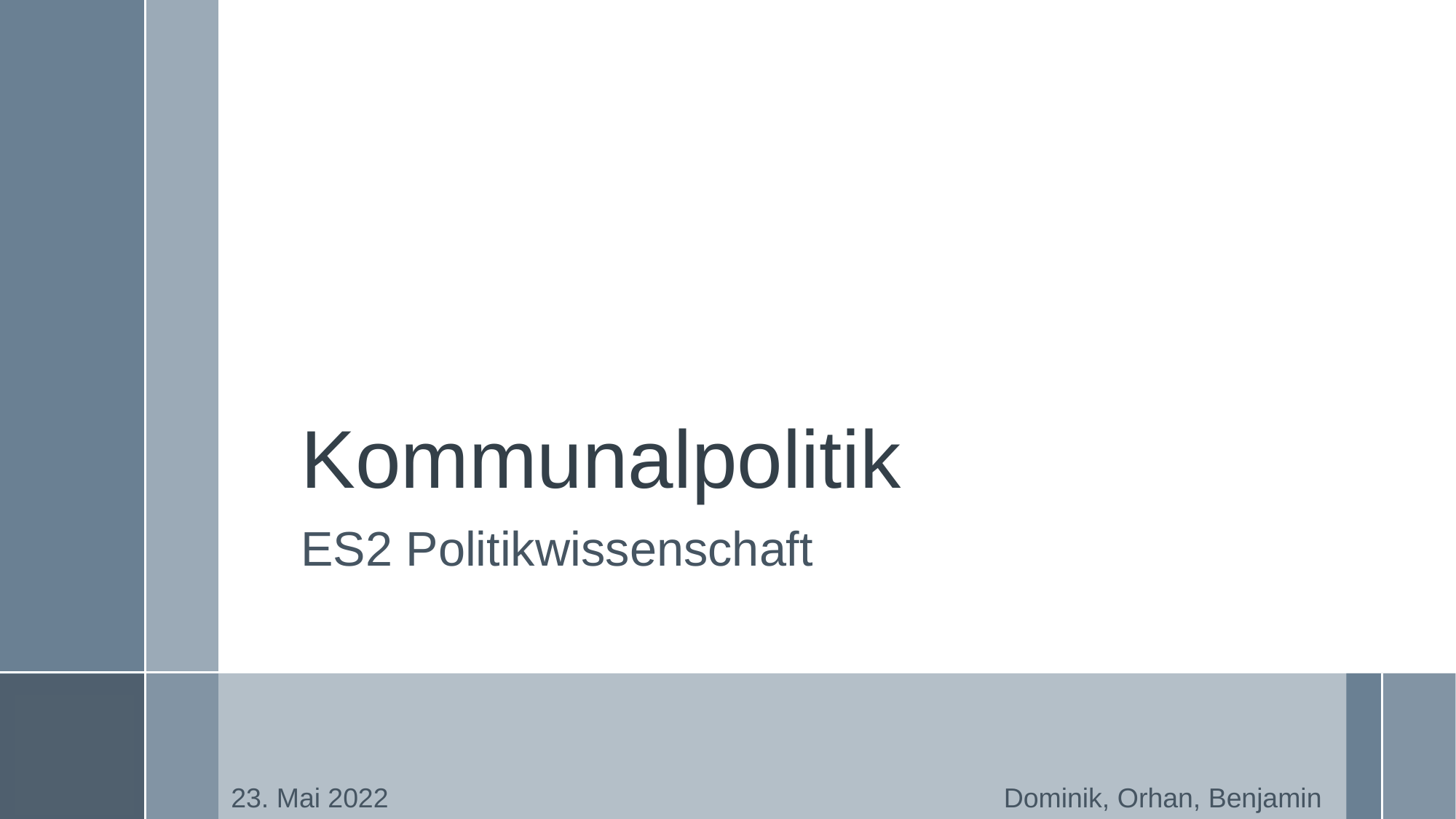

# Kommunalpolitik
ES2 Politikwissenschaft

23. Mai 2022
Dominik, Orhan, Benjamin